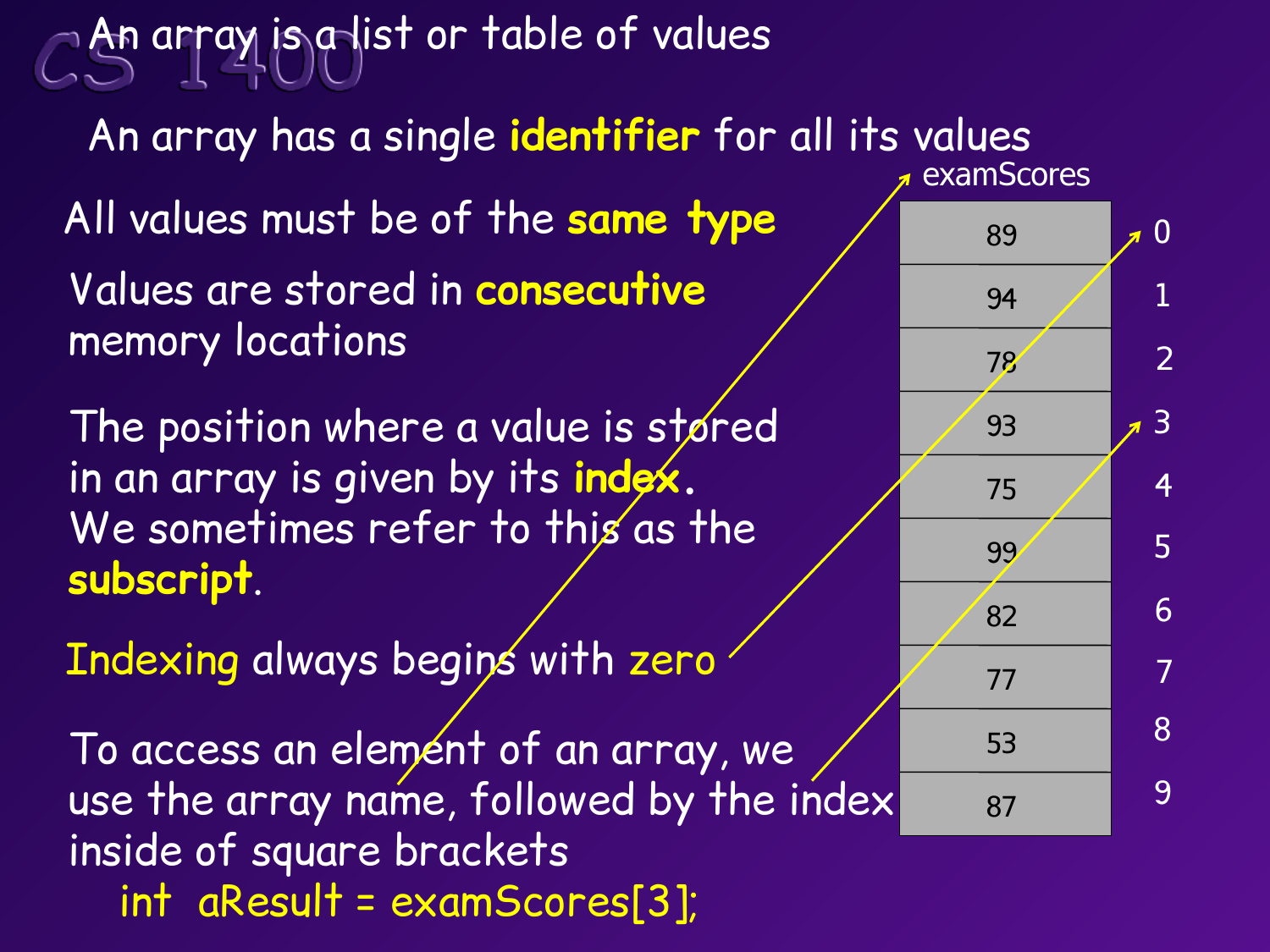

An array is a list or table of values

An array has a single identifier for all its values
examScores
All values must be of the same type

0
1
2
3
4
5
6
7
8
9
89
Values are stored in consecutive
memory locations

94

78

The position where a value is stored
in an array is given by its index.
We sometimes refer to this as the
subscript.
93

75

99

82
Indexing always begins with zero

77

To access an element of an array, we
use the array name, followed by the index
inside of square brackets
    int  aResult = examScores[3];
53

87